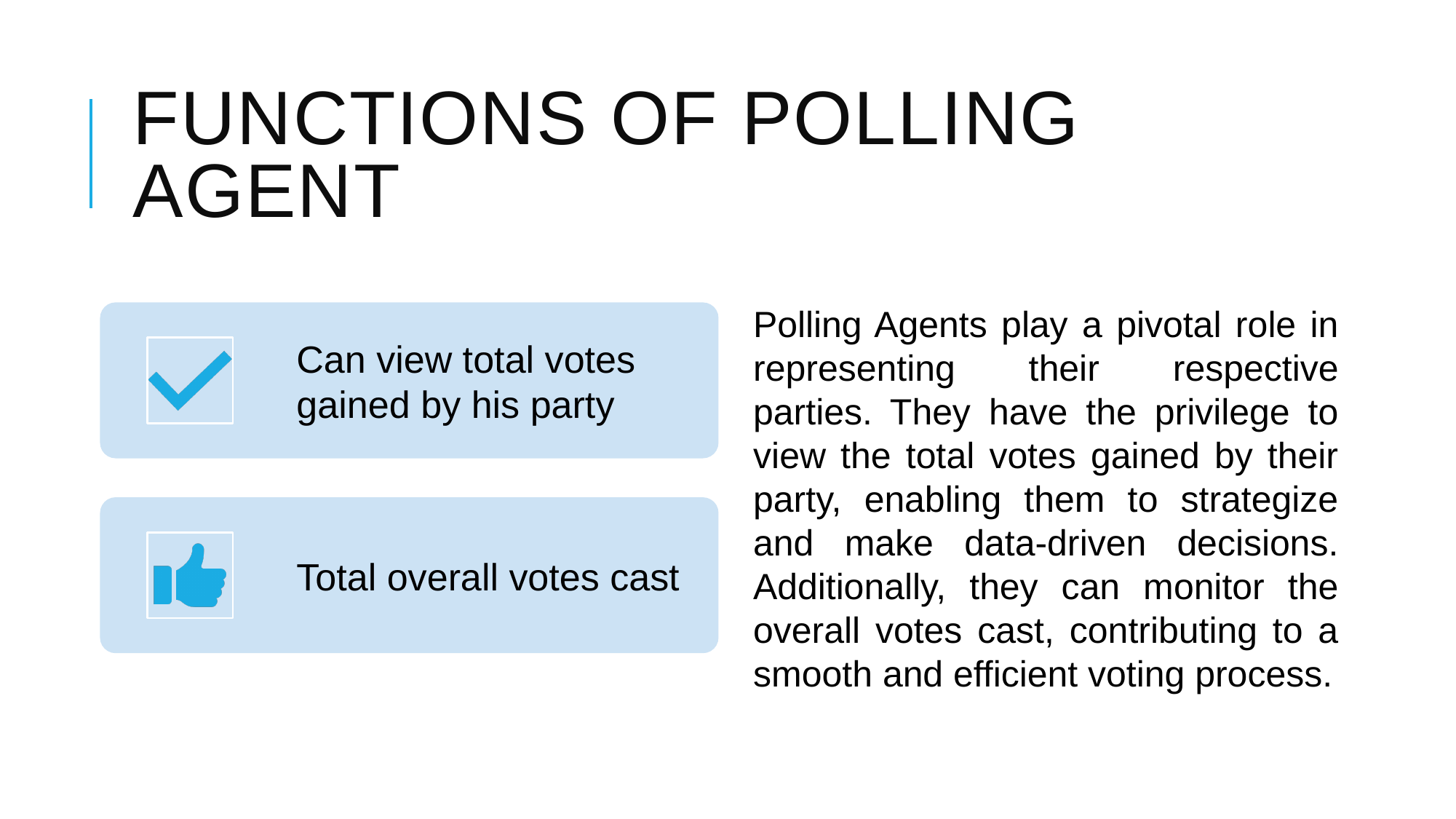

# Functions of Polling Agent
Can view total votes gained by his party
Total overall votes cast
Polling Agents play a pivotal role in representing their respective parties. They have the privilege to view the total votes gained by their party, enabling them to strategize and make data-driven decisions. Additionally, they can monitor the overall votes cast, contributing to a smooth and efficient voting process.